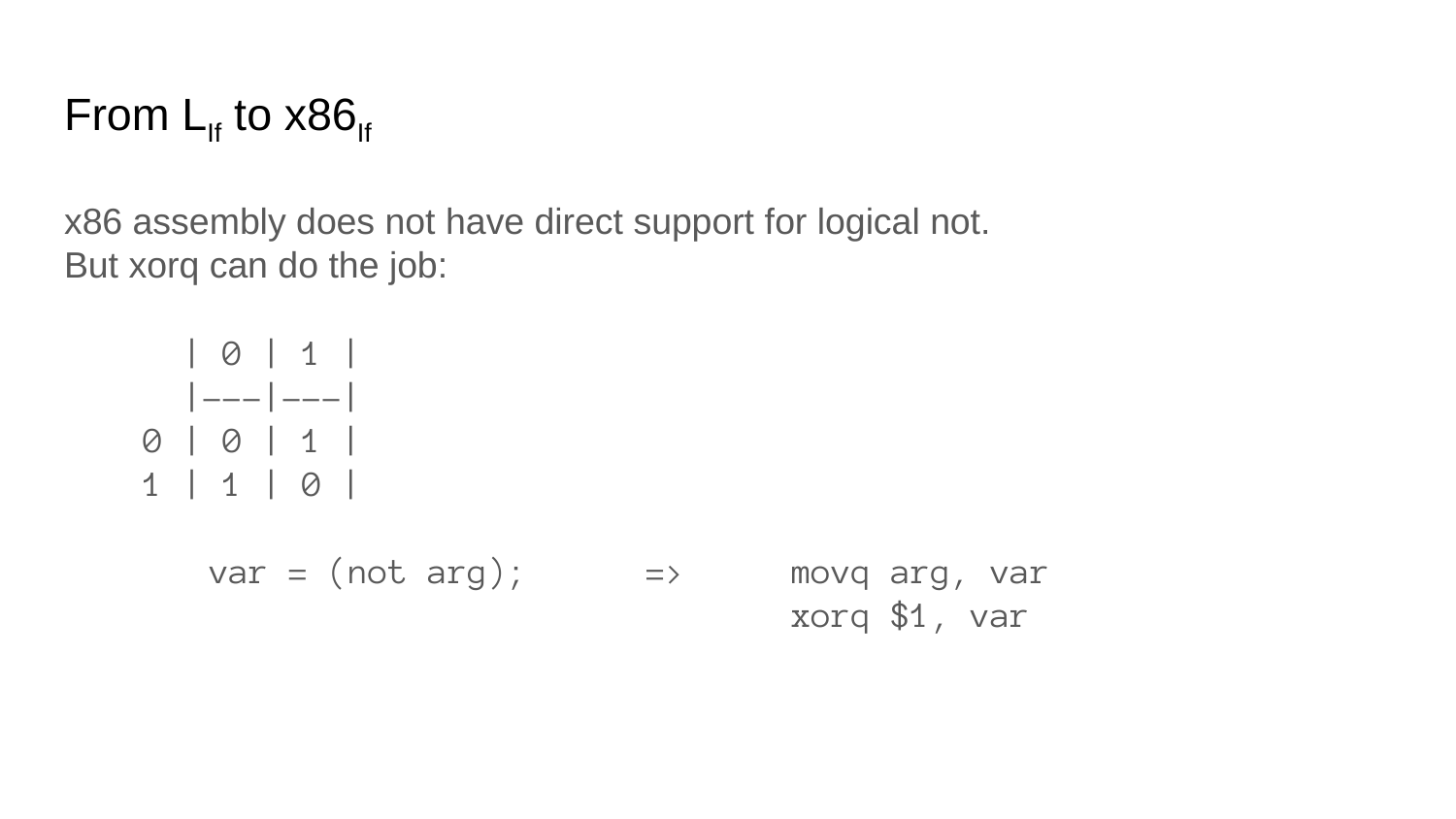

# From LIf to x86If
x86 assembly does not have direct support for logical not.
But xorq can do the job:

      | 0 | 1 |
      |---|---|
    0 | 0 | 1 |
    1 | 1 | 0 |

	var = (not arg);   	=>   	movq arg, var
                                	xorq $1, var